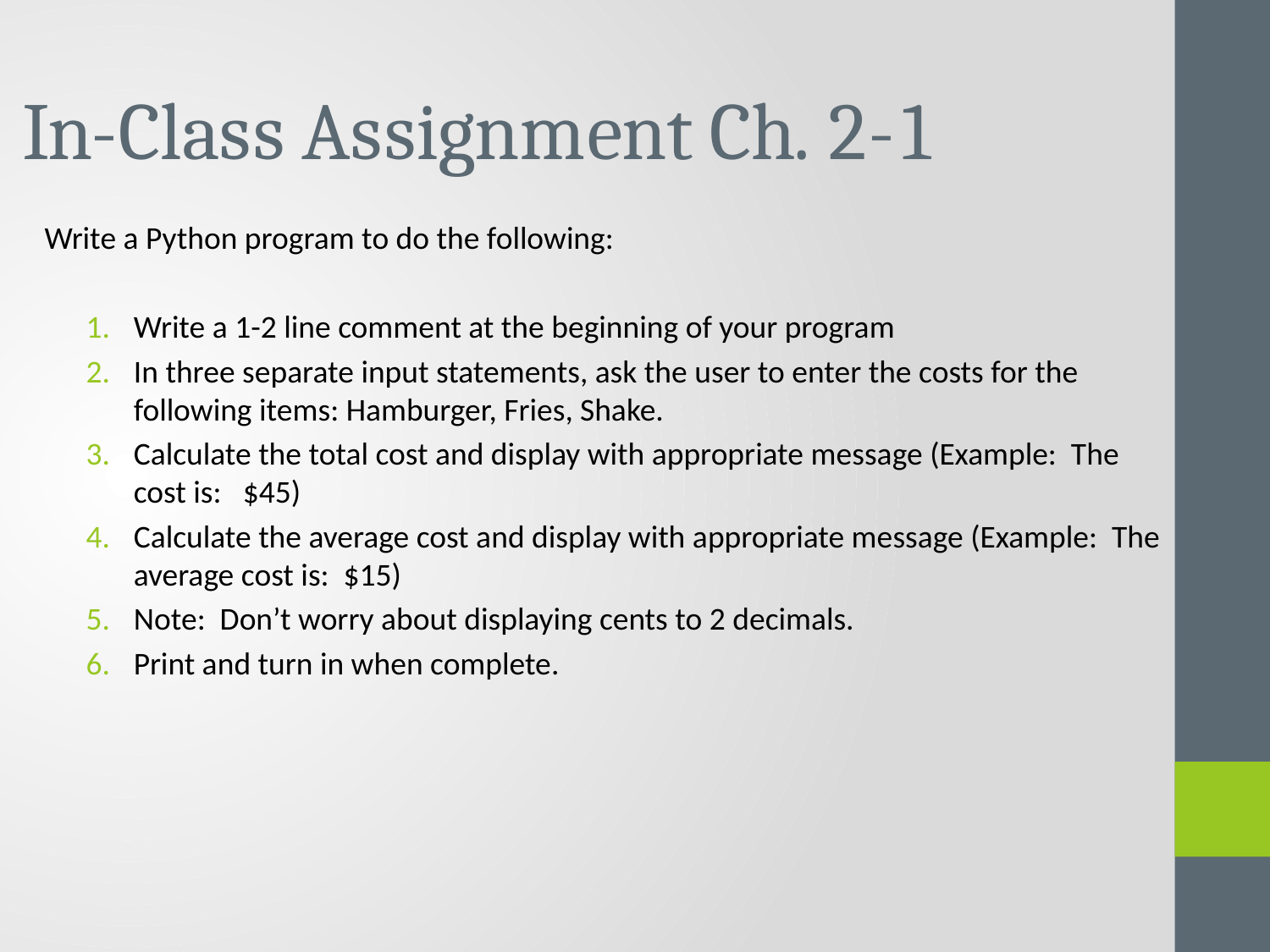

# In-Class Assignment Ch. 2-1
Write a Python program to do the following:

Write a 1-2 line comment at the beginning of your program
In three separate input statements, ask the user to enter the costs for the following items: Hamburger, Fries, Shake.
Calculate the total cost and display with appropriate message (Example:  The cost is:   $45)
Calculate the average cost and display with appropriate message (Example:  The average cost is:  $15)
Note:  Don’t worry about displaying cents to 2 decimals.
Print and turn in when complete.